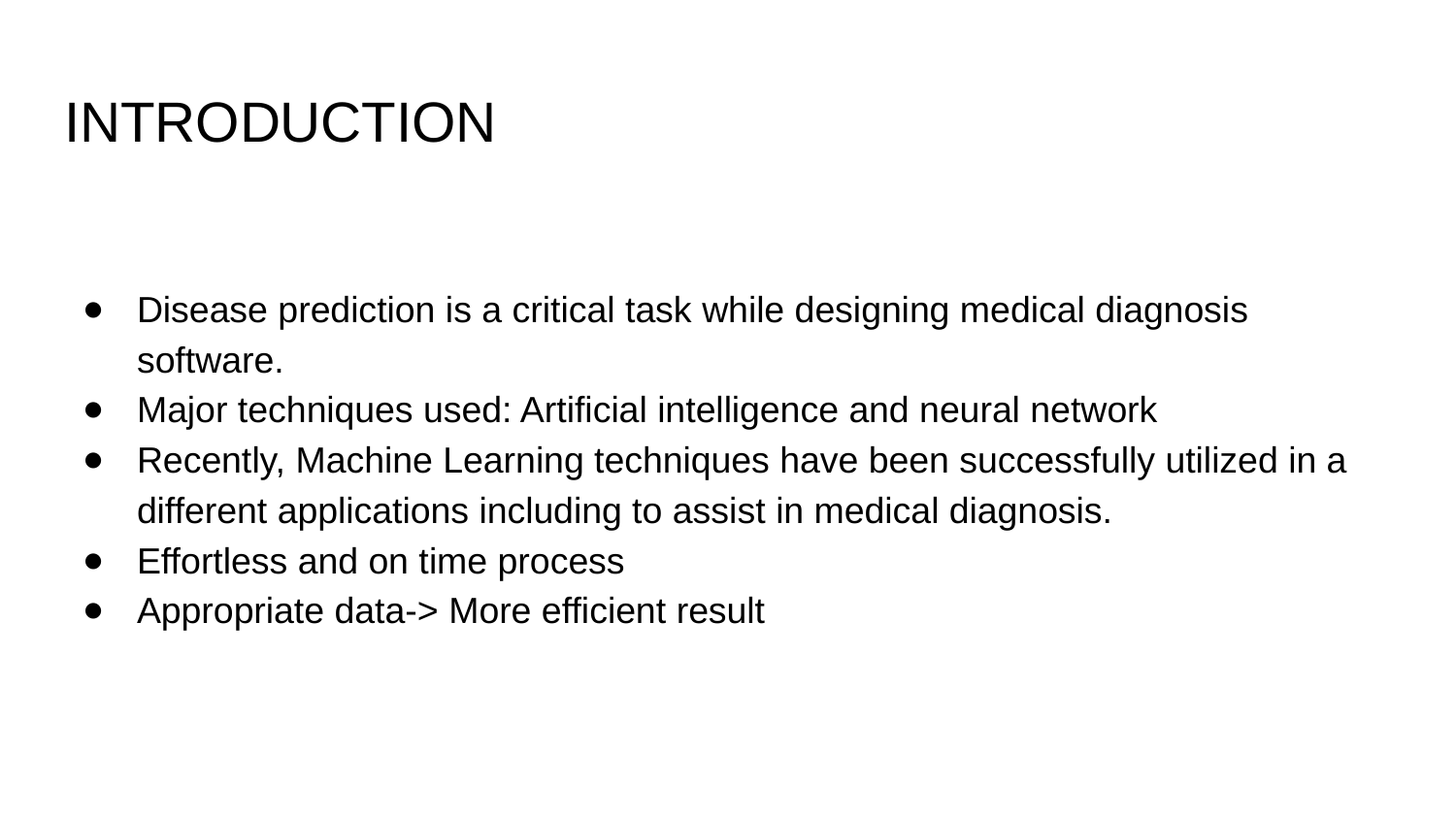

# INTRODUCTION
Disease prediction is a critical task while designing medical diagnosis software.
Major techniques used: Artificial intelligence and neural network
Recently, Machine Learning techniques have been successfully utilized in a different applications including to assist in medical diagnosis.
Effortless and on time process
Appropriate data-> More efficient result